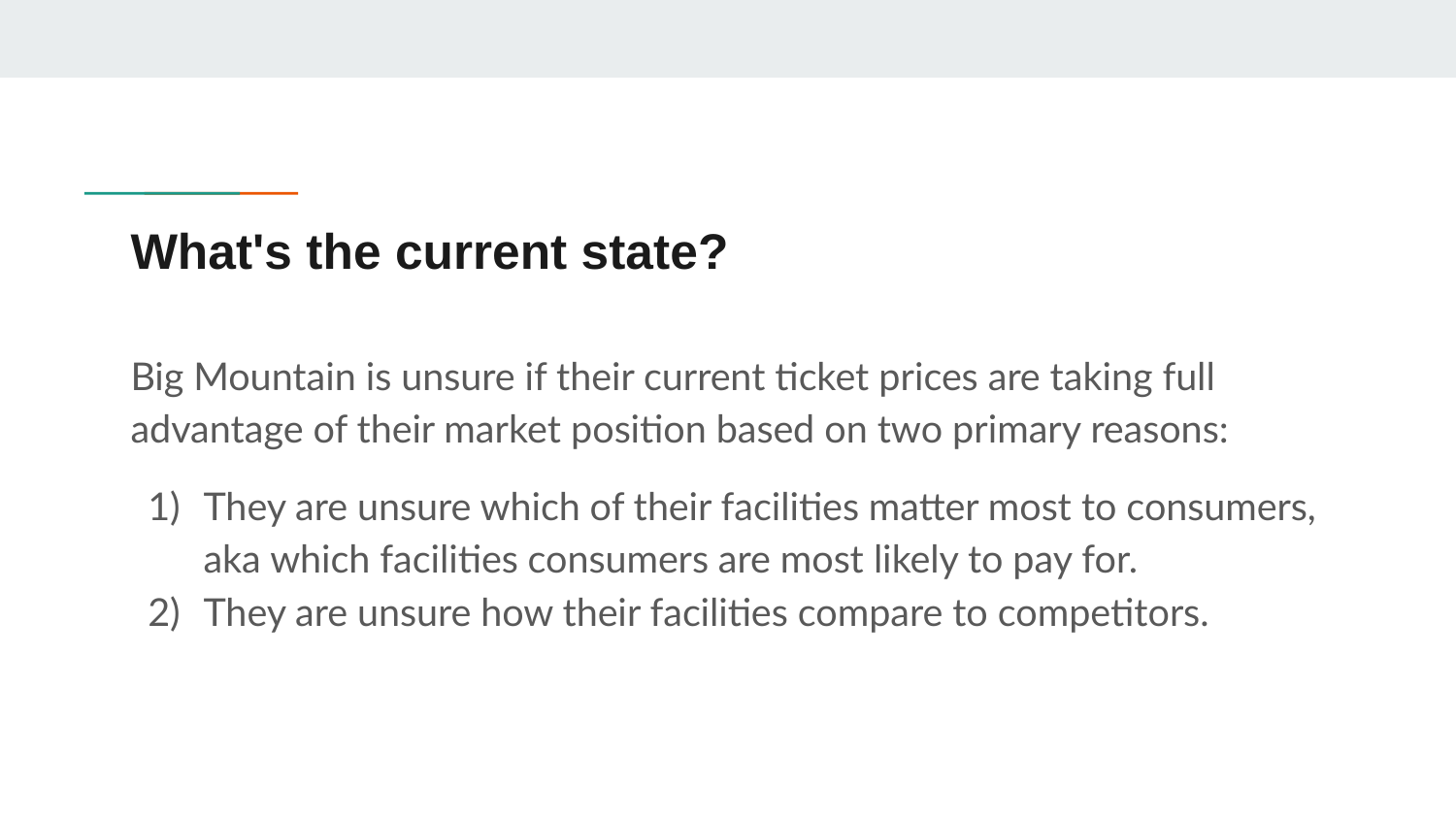

# What's the current state?
Big Mountain is unsure if their current ticket prices are taking full advantage of their market position based on two primary reasons:
They are unsure which of their facilities matter most to consumers, aka which facilities consumers are most likely to pay for.
They are unsure how their facilities compare to competitors.